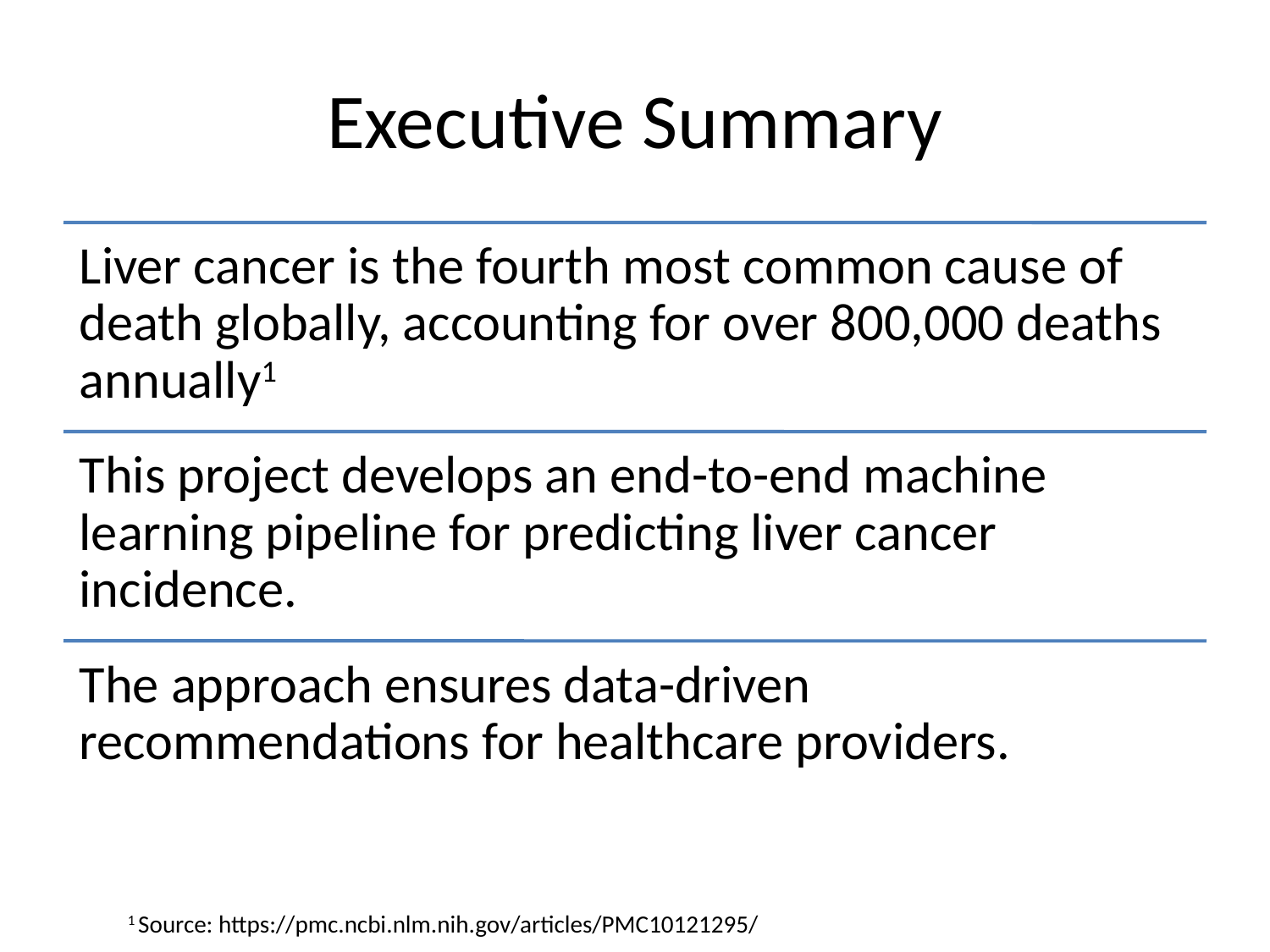

# Executive Summary
Liver cancer is the fourth most common cause of death globally, accounting for over 800,000 deaths annually1
This project develops an end-to-end machine learning pipeline for predicting liver cancer incidence.
The approach ensures data-driven recommendations for healthcare providers.
1 Source: https://pmc.ncbi.nlm.nih.gov/articles/PMC10121295/